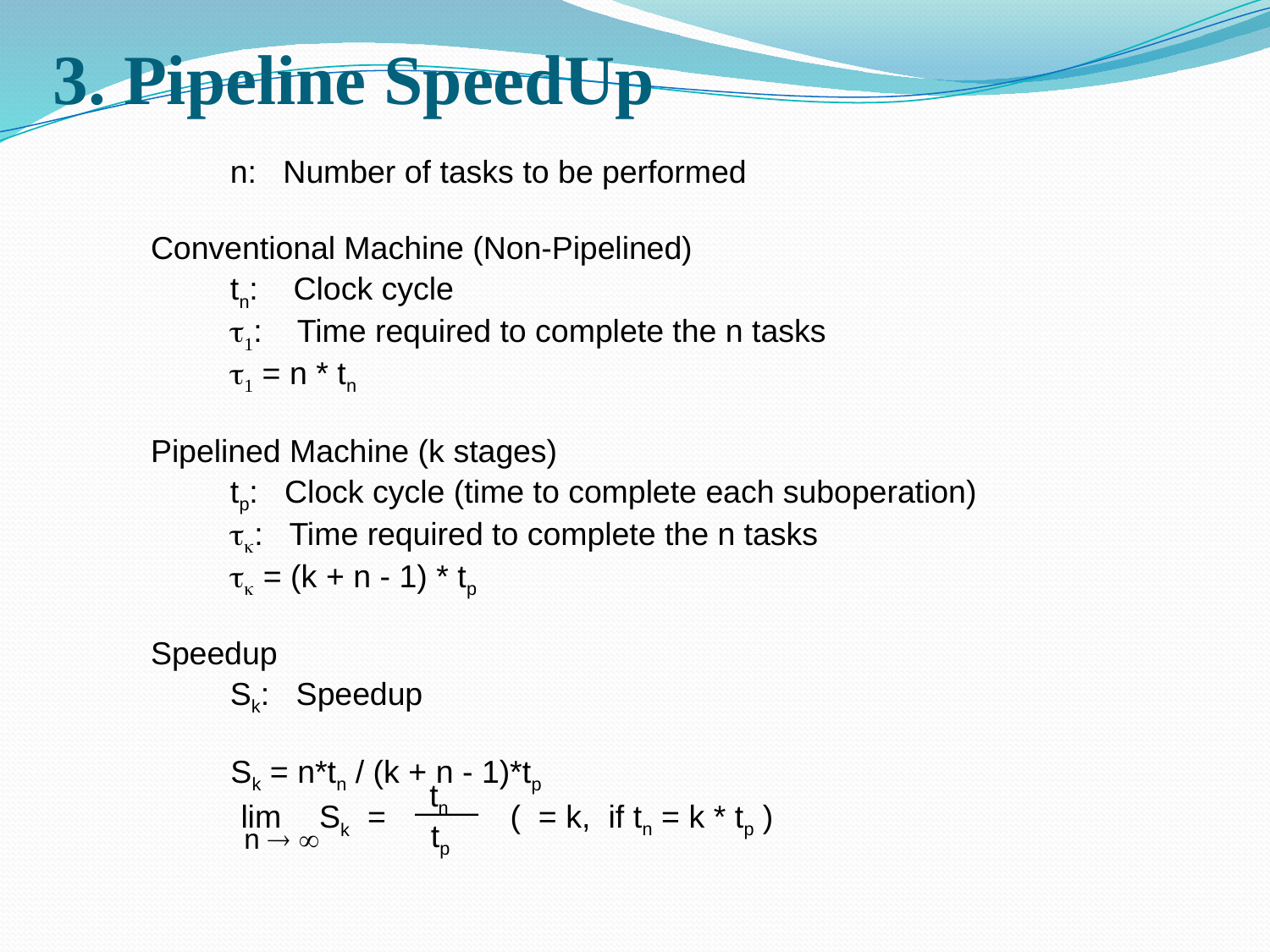

# 3. Pipeline SpeedUp
n:   Number of tasks to be performed

Conventional Machine (Non-Pipelined)
tn:    Clock cycle
τ1:    Time required to complete the n tasks
τ1 = n * tn

Pipelined Machine (k stages)
tp:   Clock cycle (time to complete each suboperation)
τκ:   Time required to complete the n tasks
τκ = (k + n - 1) * tp

Speedup
Sk:   Speedup

         Sk = n*tn / (k + n - 1)*tp

tn
lim
(  = k,  if tn = k * tp )
Sk  =
tp
n → ∞